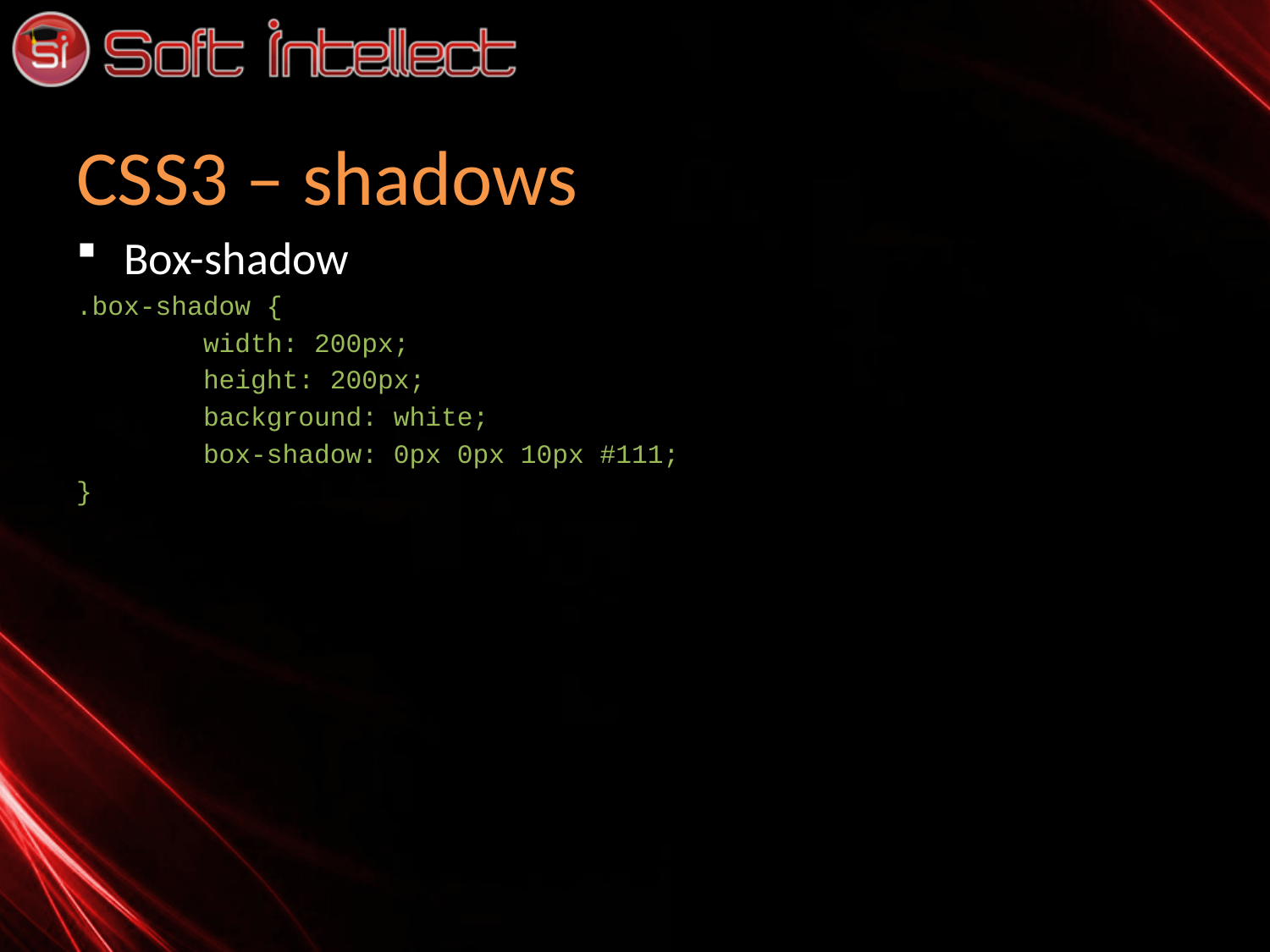

# CSS3 – shadows
Box-shadow
.box-shadow {
	width: 200px;
	height: 200px;
	background: white;
	box-shadow: 0px 0px 10px #111;
}